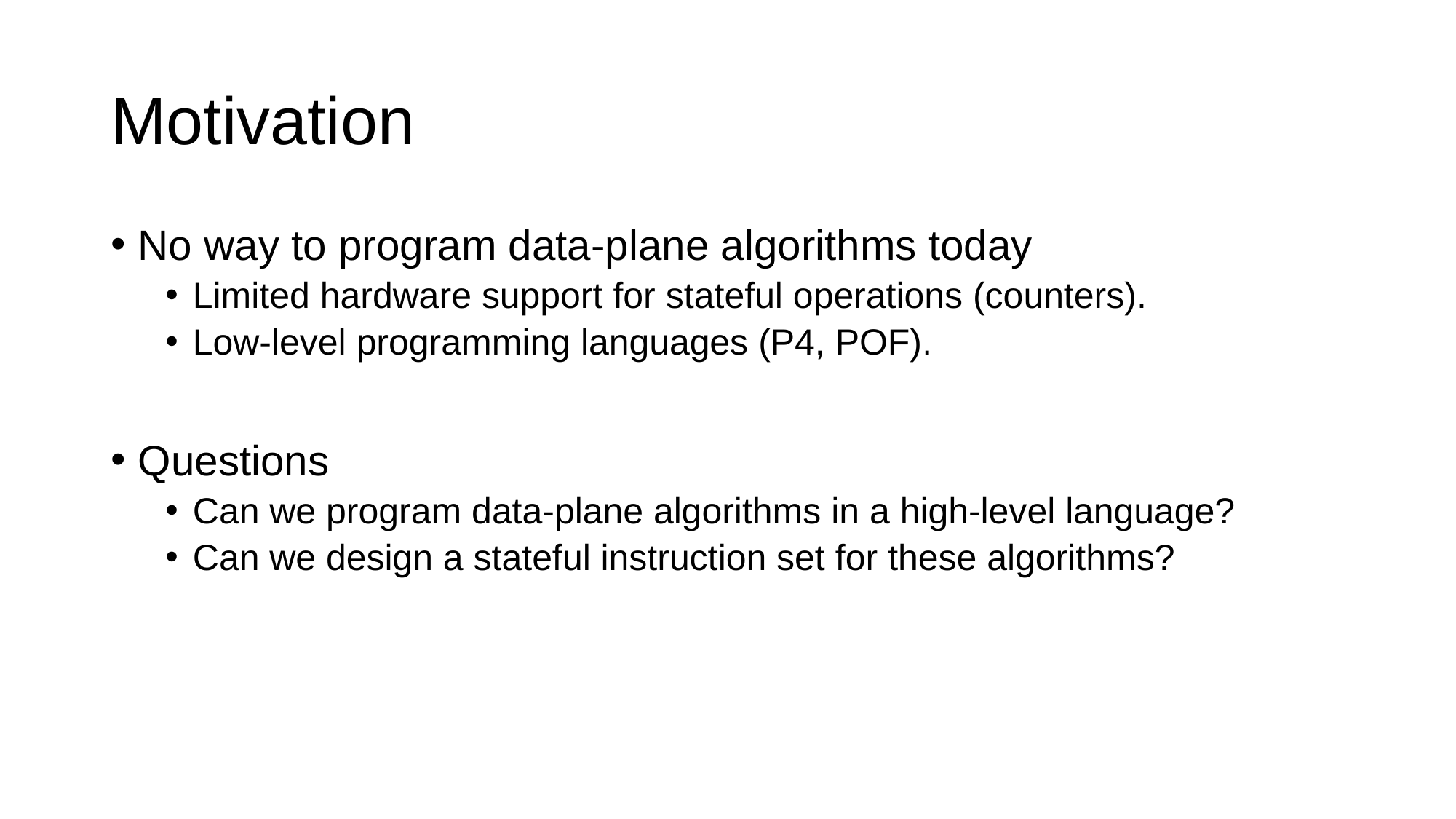

# Motivation
No way to program data-plane algorithms today
Limited hardware support for stateful operations (counters).
Low-level programming languages (P4, POF).

Questions
Can we program data-plane algorithms in a high-level language?
Can we design a stateful instruction set for these algorithms?